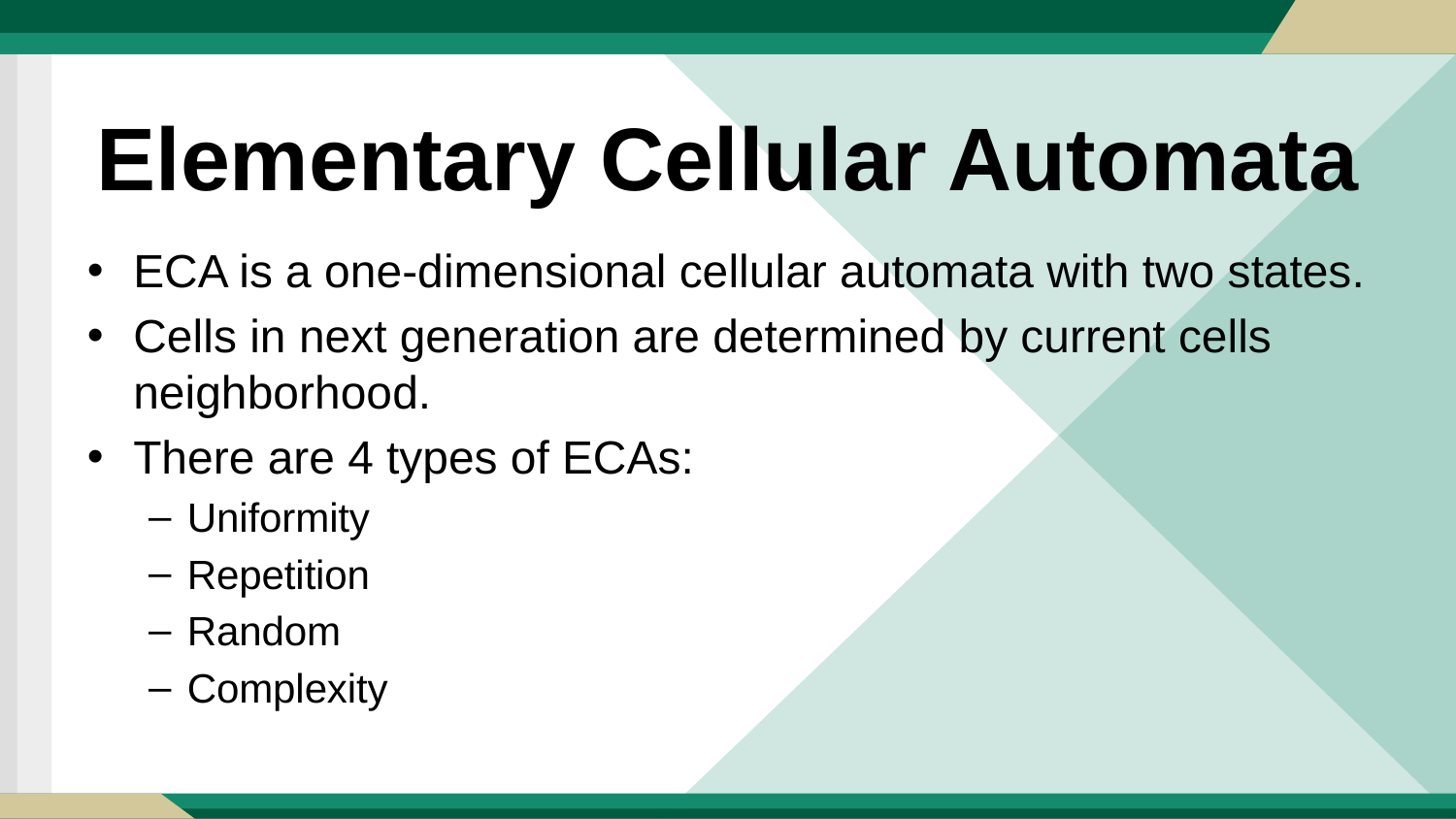

Elementary Cellular Automata
ECA is a one-dimensional cellular automata with two states.
Cells in next generation are determined by current cells neighborhood.
There are 4 types of ECAs:
Uniformity
Repetition
Random
Complexity